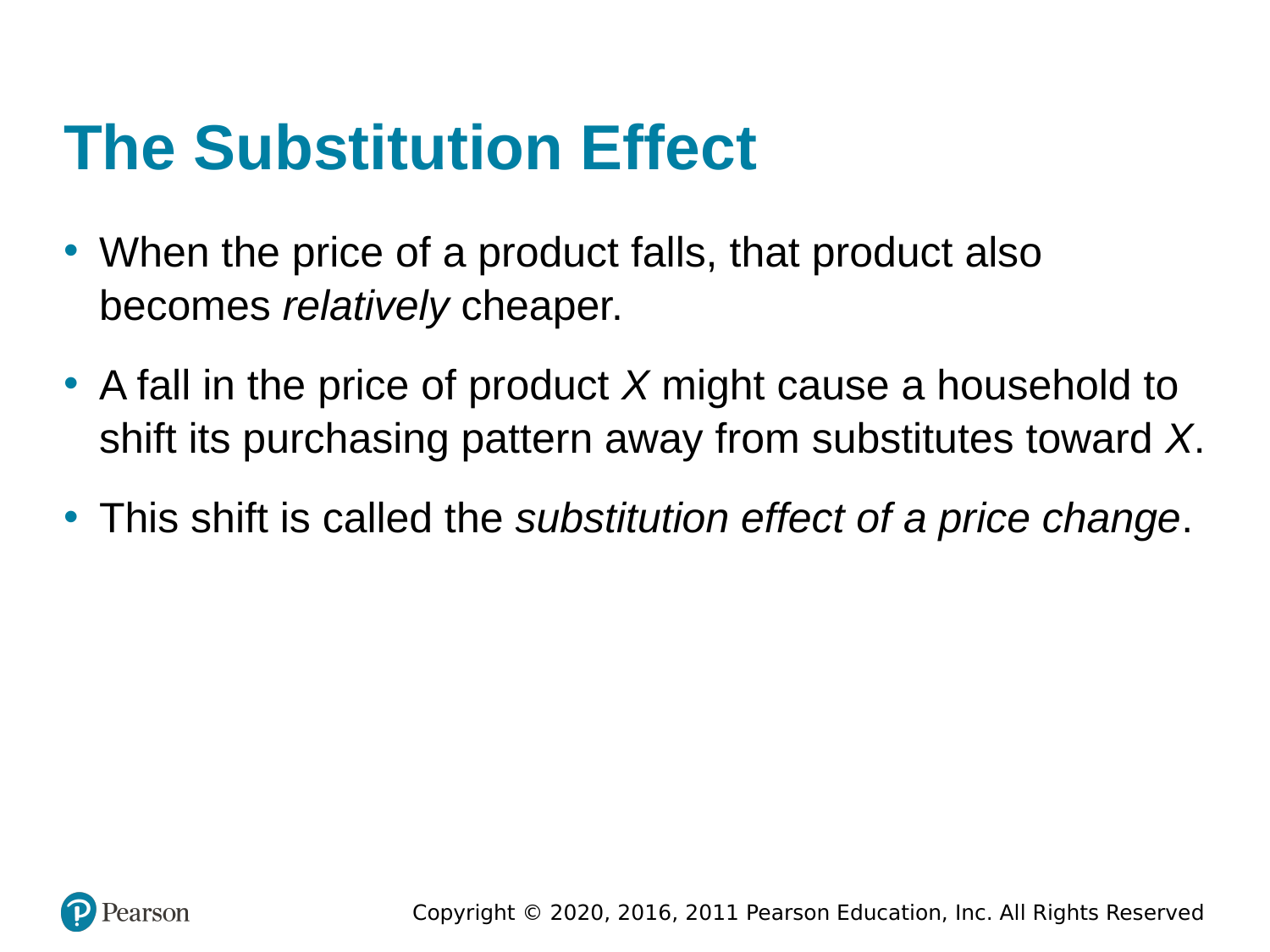

# The Substitution Effect
When the price of a product falls, that product also becomes relatively cheaper.
A fall in the price of product X might cause a household to shift its purchasing pattern away from substitutes toward X.
This shift is called the substitution effect of a price change.